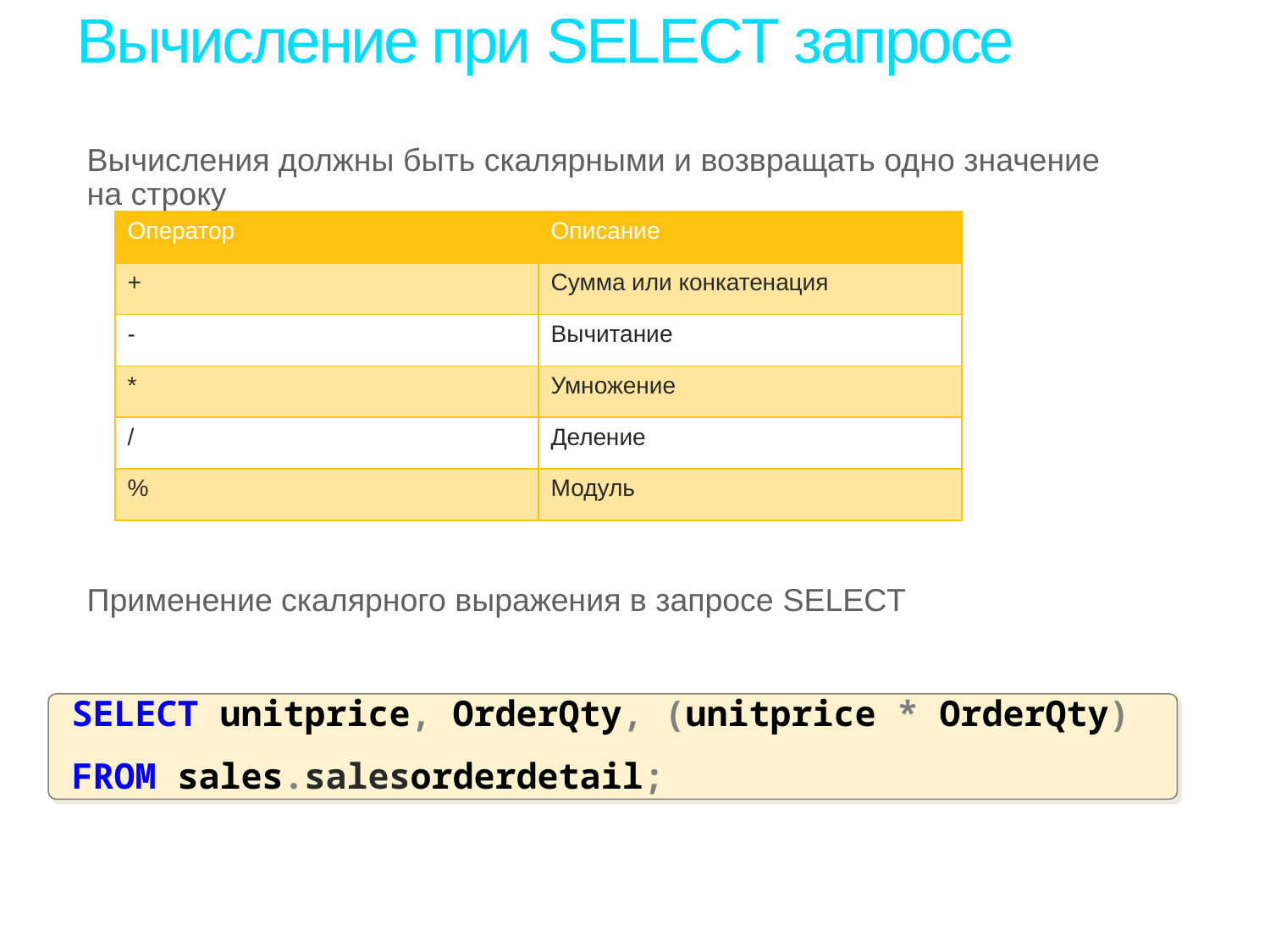

# Вычисление при SELECT запросе
Вычисления должны быть скалярными и возвращать одно значение на строку

Применение скалярного выражения в запросе SELECT
| Оператор | Описание |
| --- | --- |
| + | Сумма или конкатенация |
| - | Вычитание |
| \* | Умножение |
| / | Деление |
| % | Модуль |
 SELECT unitprice, OrderQty, (unitprice * OrderQty)
 FROM sales.salesorderdetail;